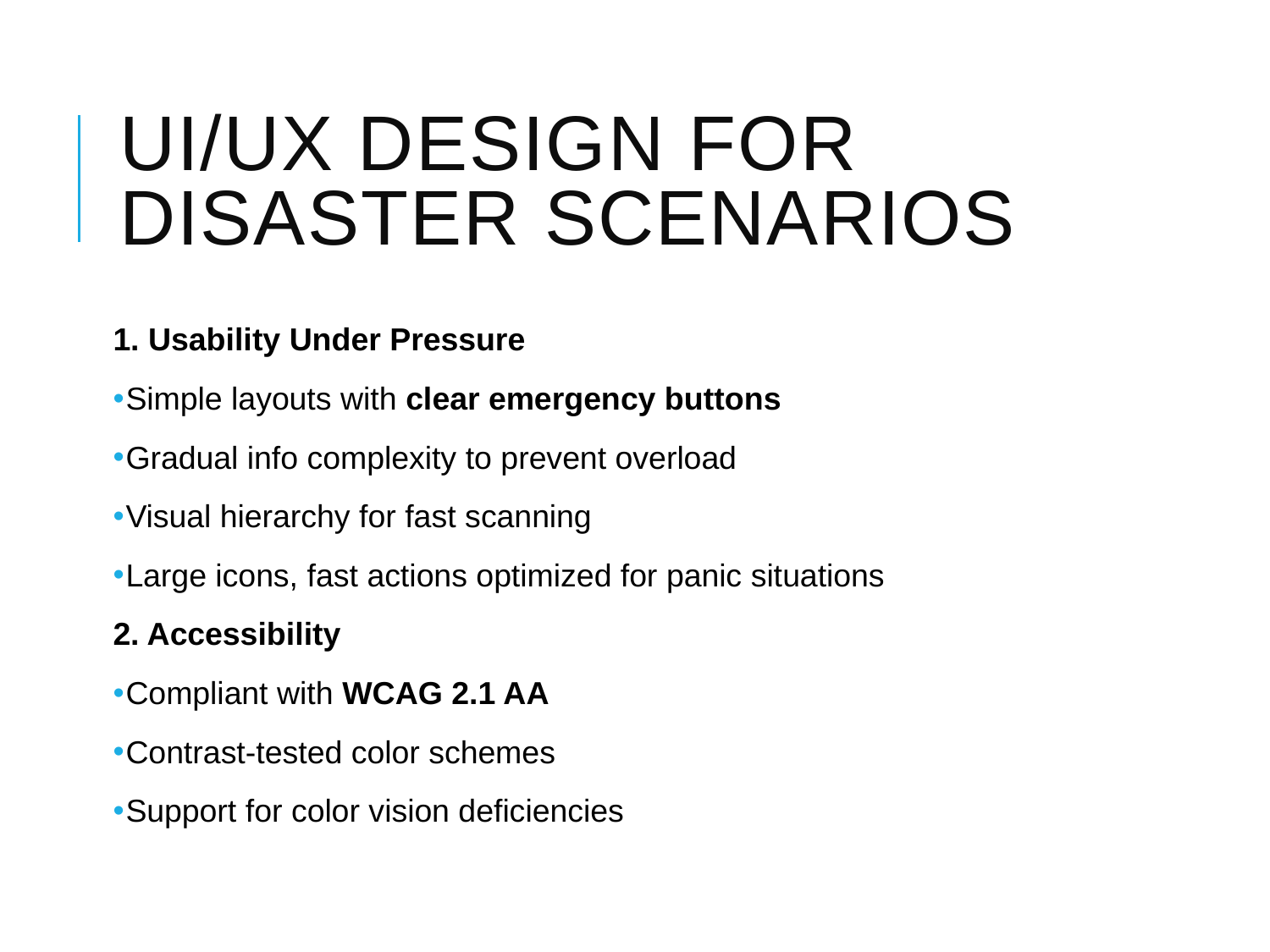

# UI/UX Design for Disaster Scenarios
1. Usability Under Pressure
Simple layouts with clear emergency buttons
Gradual info complexity to prevent overload
Visual hierarchy for fast scanning
Large icons, fast actions optimized for panic situations
2. Accessibility
Compliant with WCAG 2.1 AA
Contrast-tested color schemes
Support for color vision deficiencies